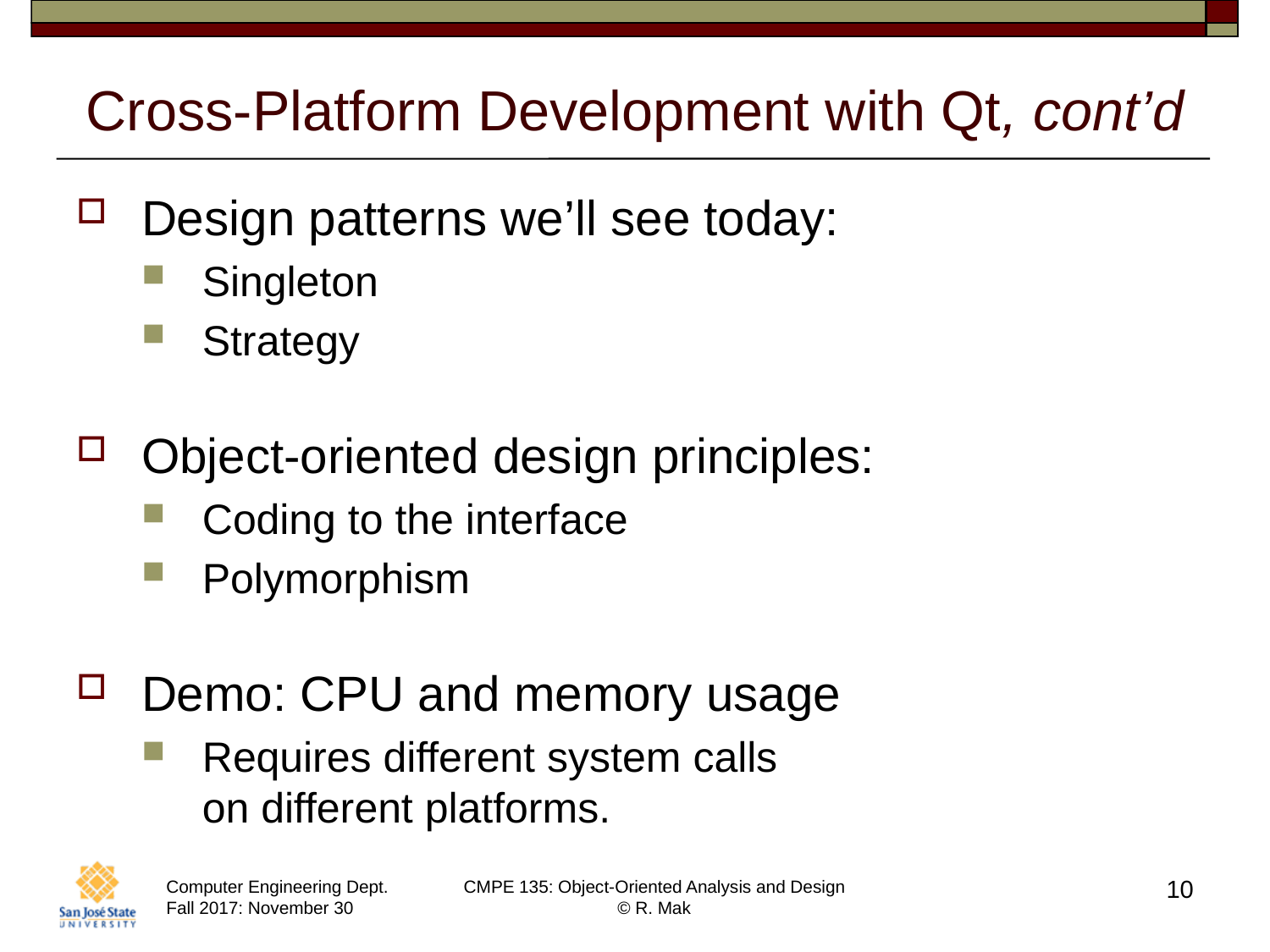

# Cross-Platform Development with Qt, cont’d
Design patterns we’ll see today:
Singleton
Strategy

Object-oriented design principles:
Coding to the interface
Polymorphism

Demo: CPU and memory usage
Requires different system calls
on different platforms.
10